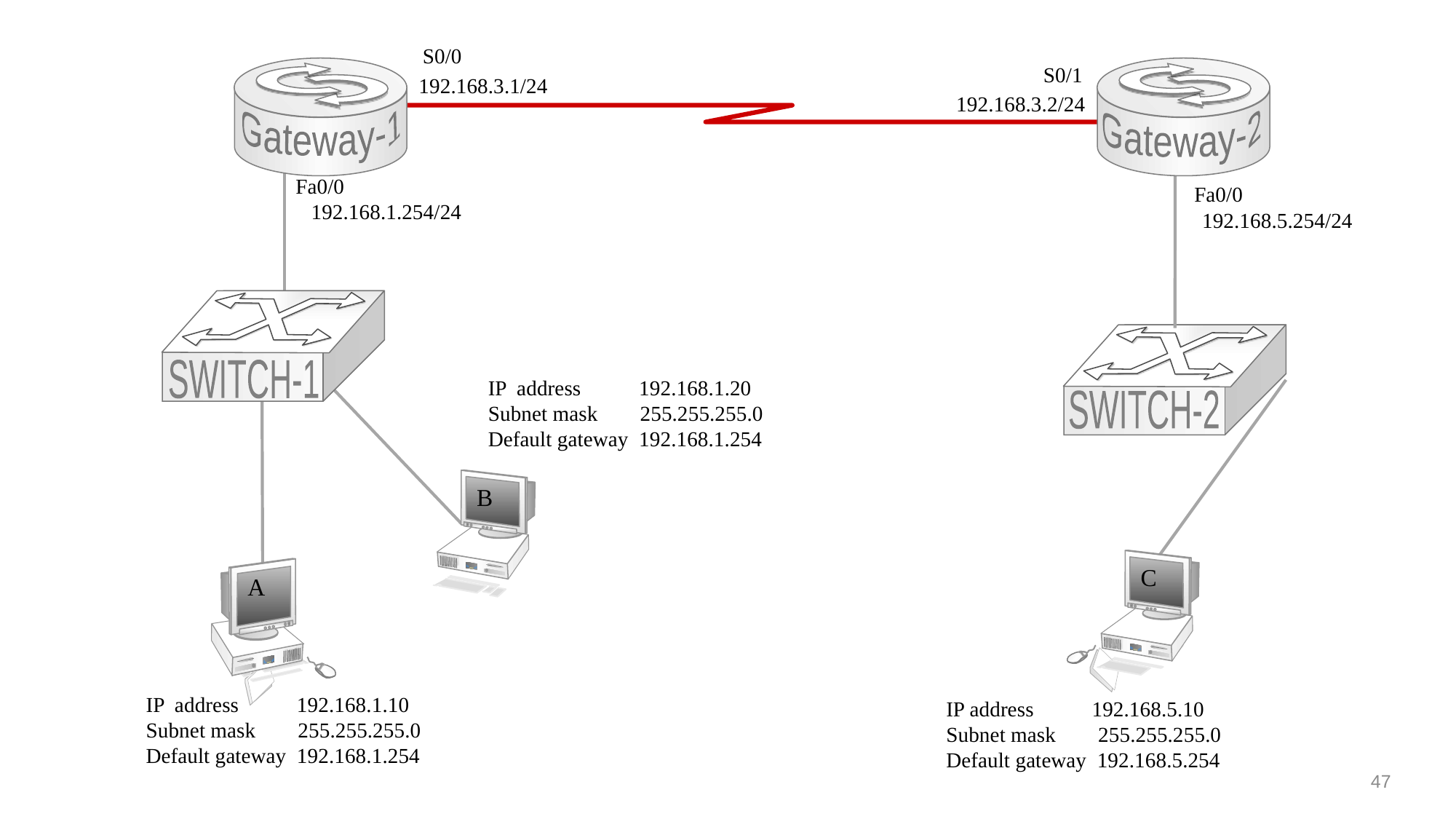

S0/0
S0/1

192.168.3.1/24
192.168.3.2/24

Gateway-1
Gateway-2
Fa0/0
Fa0/0
192.168.1.254/24
192.168.5.254/24

SWITCH-1
IP  address           192.168.1.20
Subnet mask        255.255.255.0
Default gateway  192.168.1.254
SWITCH-2

B

C

A

IP  address           192.168.1.10
Subnet mask        255.255.255.0
Default gateway  192.168.1.254
IP address           192.168.5.10
Subnet mask        255.255.255.0
Default gateway  192.168.5.254
47